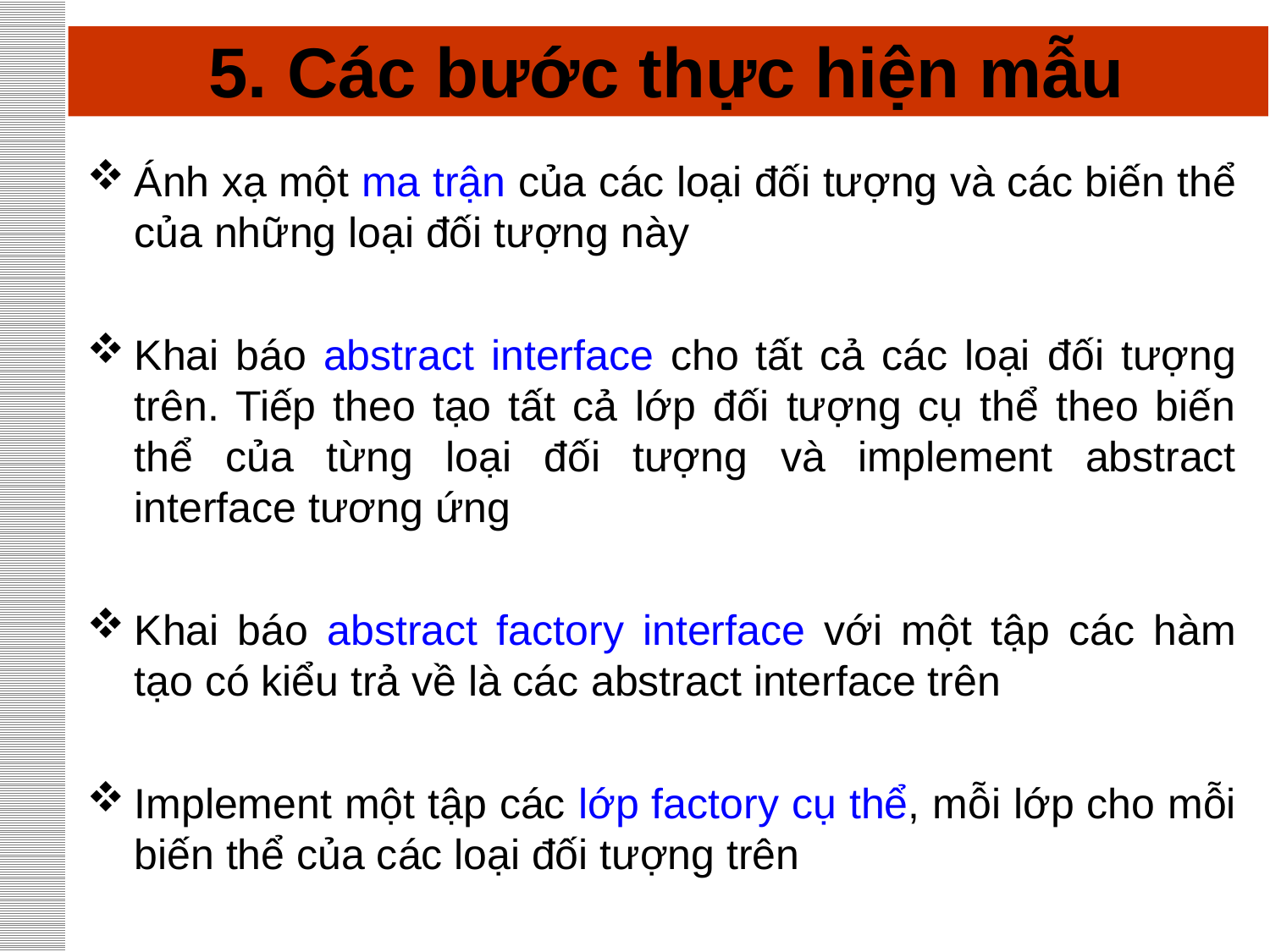

# 5. Các bước thực hiện mẫu
Ánh xạ một ma trận của các loại đối tượng và các biến thể của những loại đối tượng này

Khai báo abstract interface cho tất cả các loại đối tượng trên. Tiếp theo tạo tất cả lớp đối tượng cụ thể theo biến thể của từng loại đối tượng và implement abstract interface tương ứng

Khai báo abstract factory interface với một tập các hàm tạo có kiểu trả về là các abstract interface trên

Implement một tập các lớp factory cụ thể, mỗi lớp cho mỗi biến thể của các loại đối tượng trên